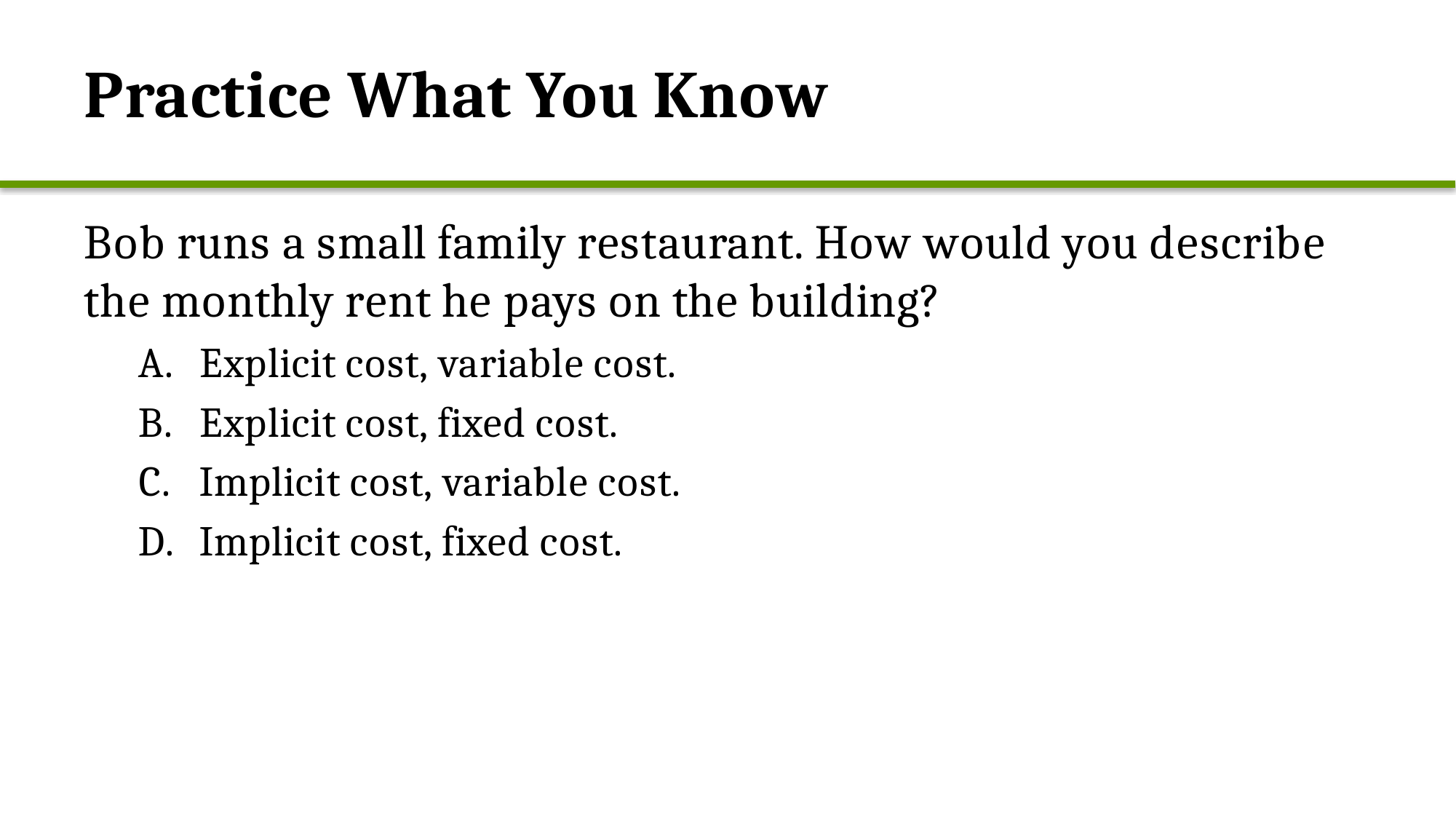

# Practice What You Know
Bob runs a small family restaurant. How would you describe the monthly rent he pays on the building?
Explicit cost, variable cost.
Explicit cost, fixed cost.
Implicit cost, variable cost.
Implicit cost, fixed cost.